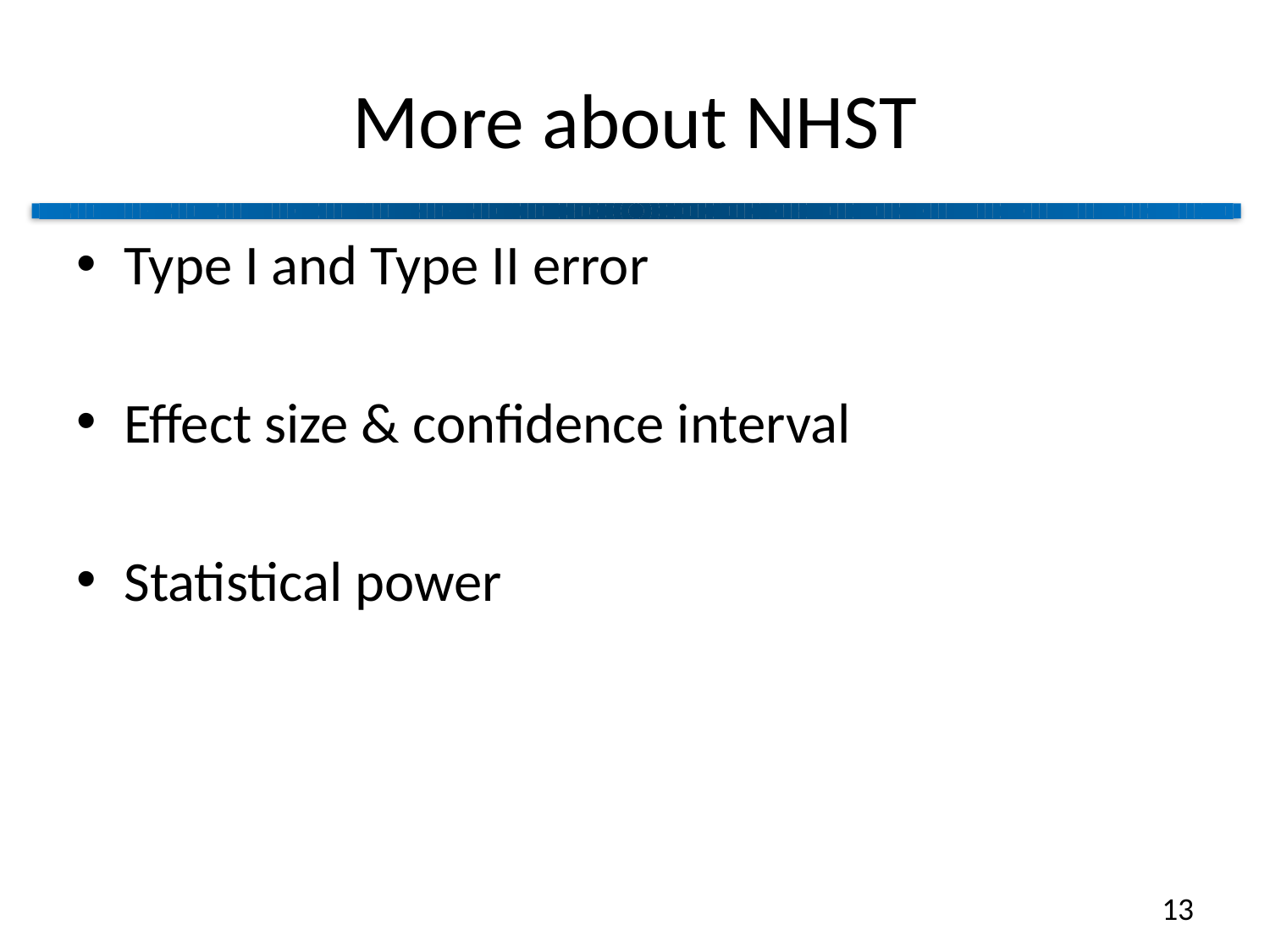

# More about NHST
Type I and Type II error

Effect size & confidence interval

Statistical power
13